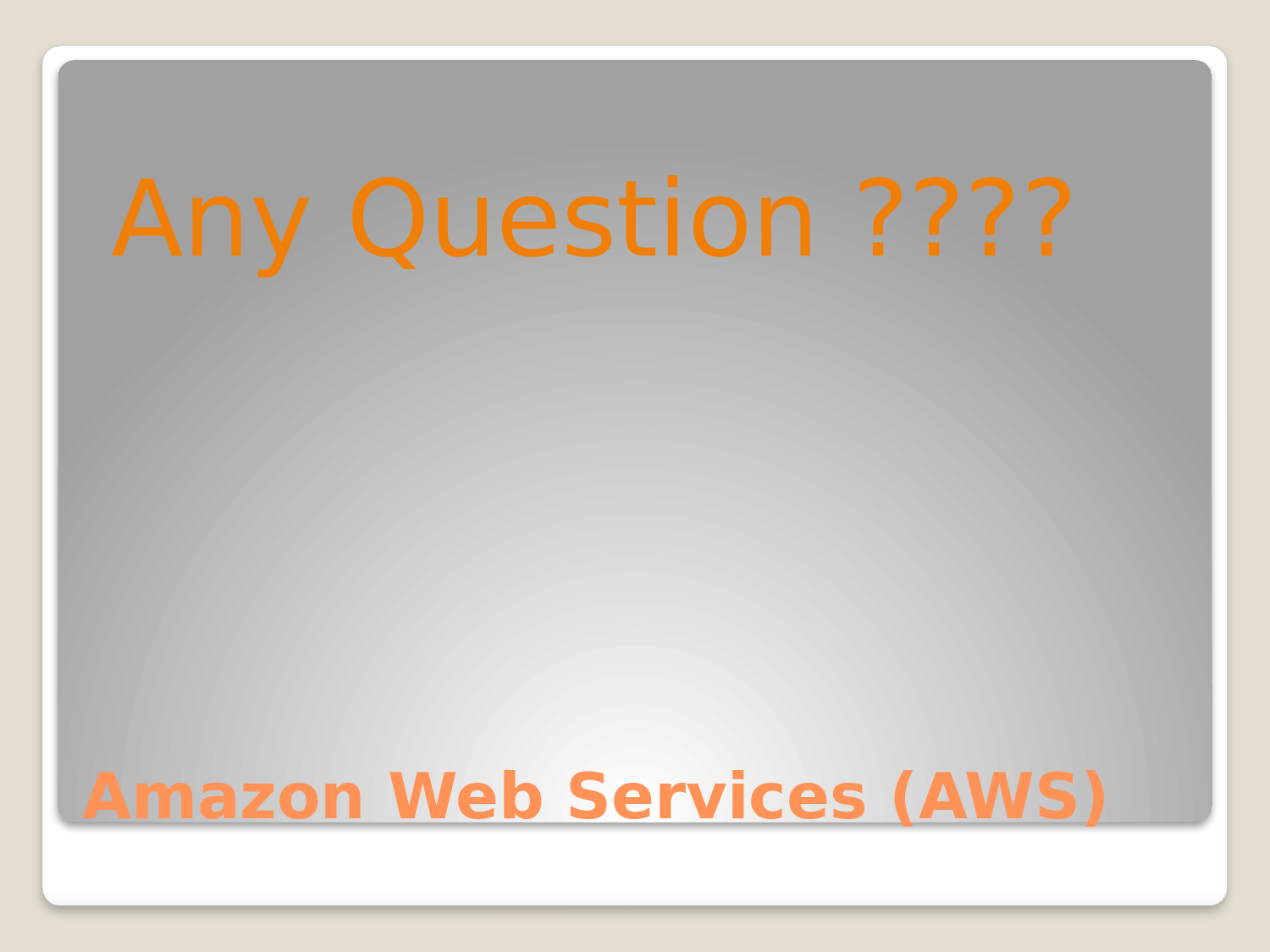

Any Question ????
# Amazon Web Services (AWS)